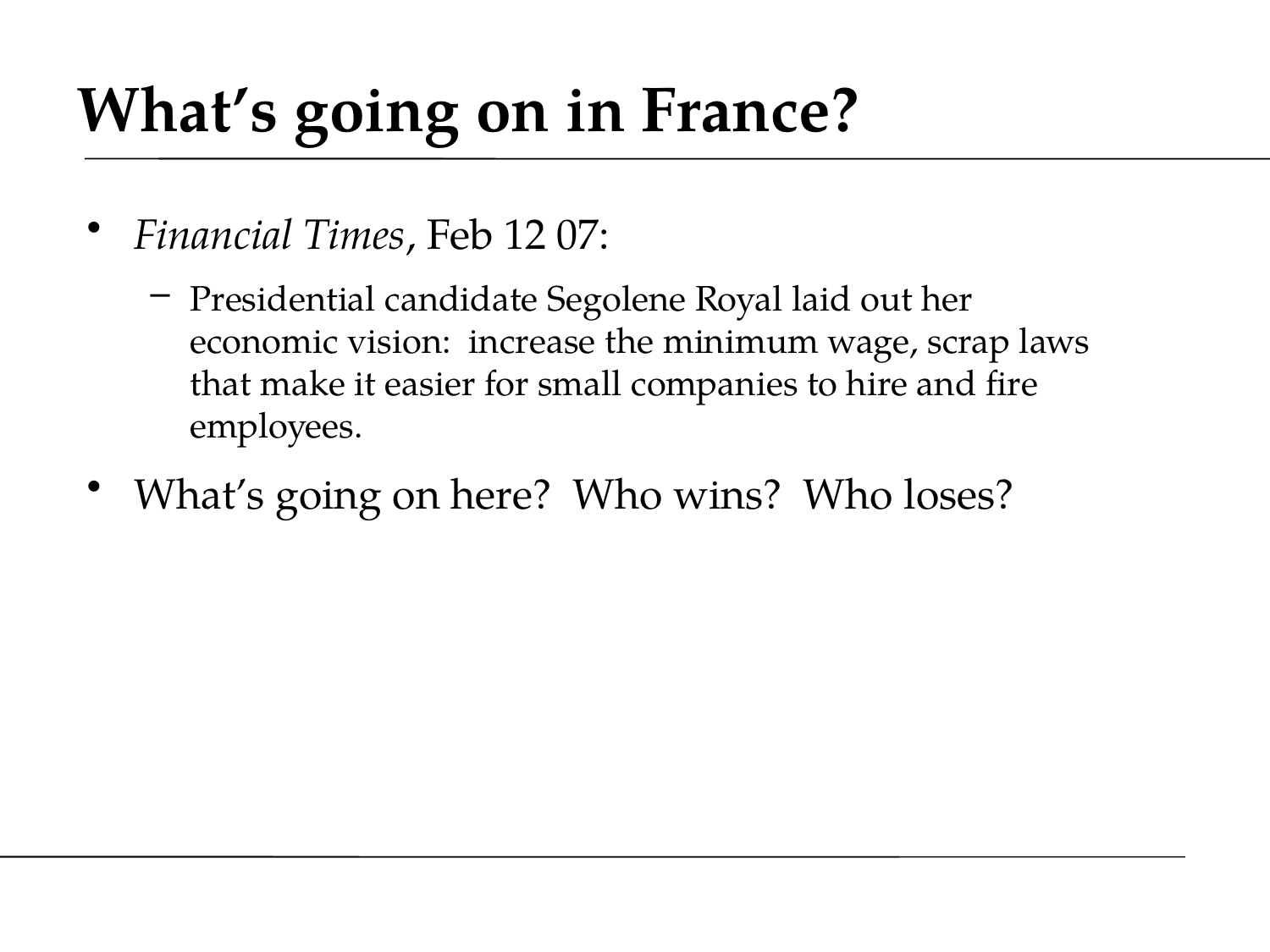

# What’s going on in France?

Financial Times, Feb 12 07:
Presidential candidate Segolene Royal laid out her economic vision:  increase the minimum wage, scrap laws that make it easier for small companies to hire and fire employees.
What’s going on here?  Who wins?  Who loses?